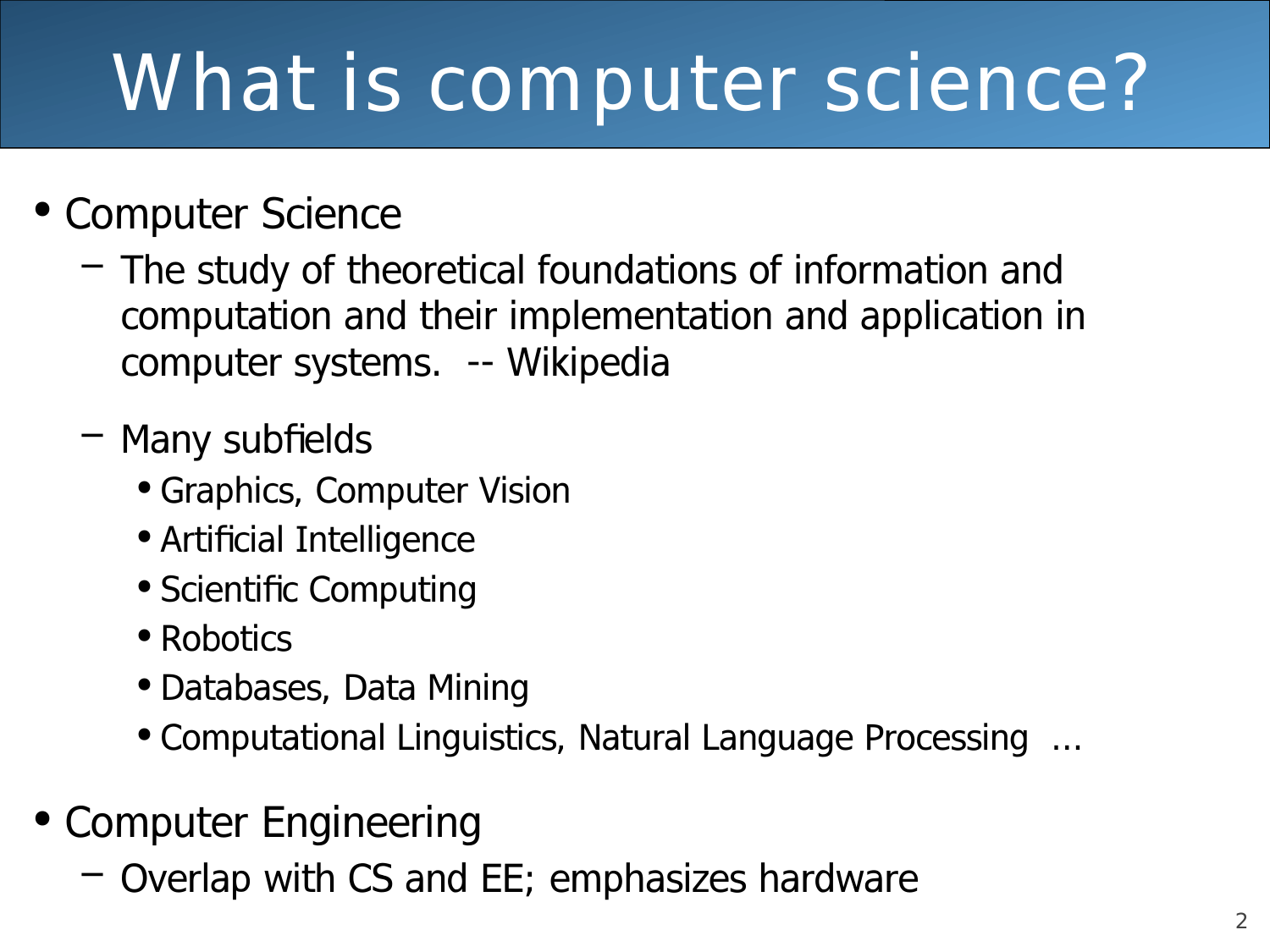

# What is computer science?
Computer Science
The study of theoretical foundations of information and computation and their implementation and application in computer systems.  -- Wikipedia

Many subfields
Graphics, Computer Vision
Artificial Intelligence
Scientific Computing
Robotics
Databases, Data Mining
Computational Linguistics, Natural Language Processing  ...

Computer Engineering
Overlap with CS and EE; emphasizes hardware